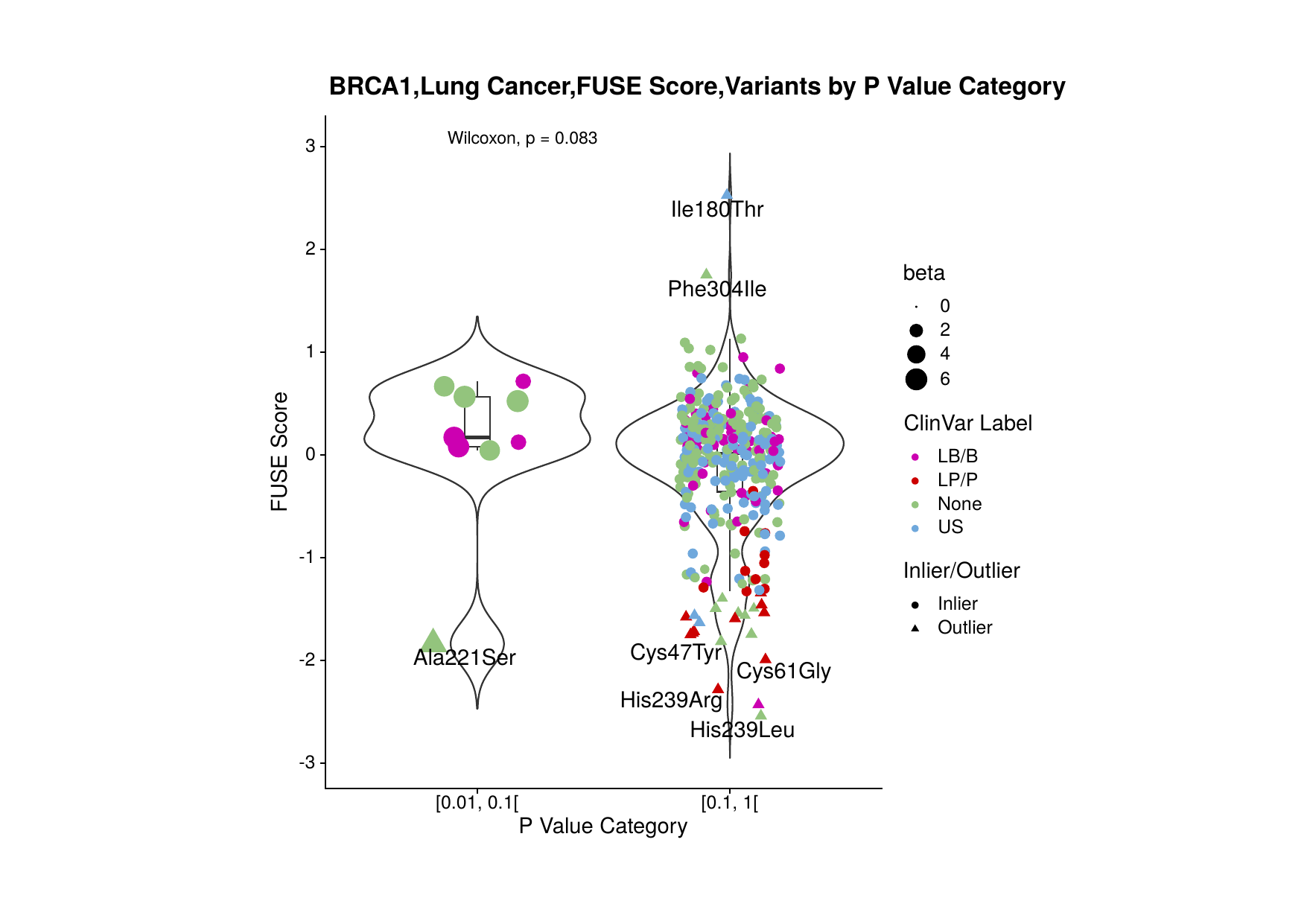

BRCA1,Lung Cancer,FUSE Score,Variants by P Value Category

Wilcoxon, p = 0.083
3

Ile180Thr
2

beta

Phe304Ile
0

2

1
4

6

ClinVar Label

FUSE Score

0

LB/B

LP/P

None

US

-1

Inlier/Outlier

Inlier

Outlier

Cys47Tyr
Ala221Ser

-2

Cys61Gly

His239Arg

His239Leu
-3

[0.01, 0.1[
[0.1, 1[
P Value Category